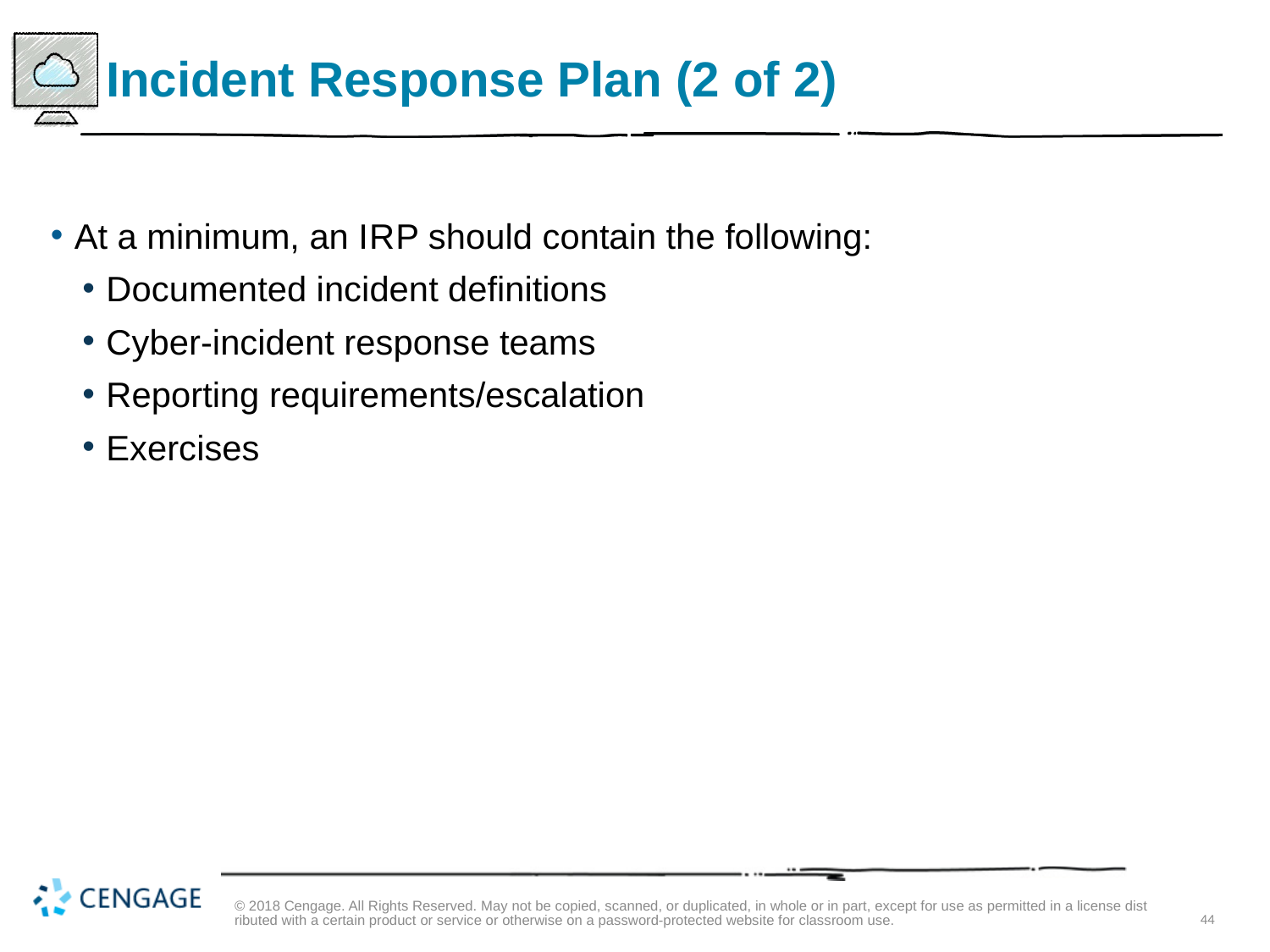

# Incident Response Plan (2 of 2)
At a minimum, an I  R  P should contain the following:
Documented incident definitions
Cyber-incident response teams
Reporting requirements/escalation
Exercises
© 2018 Cengage. All Rights Reserved. May not be copied, scanned, or duplicated, in whole or in part, except for use as permitted in a license distributed with a certain product or service or otherwise on a password-protected website for classroom use.